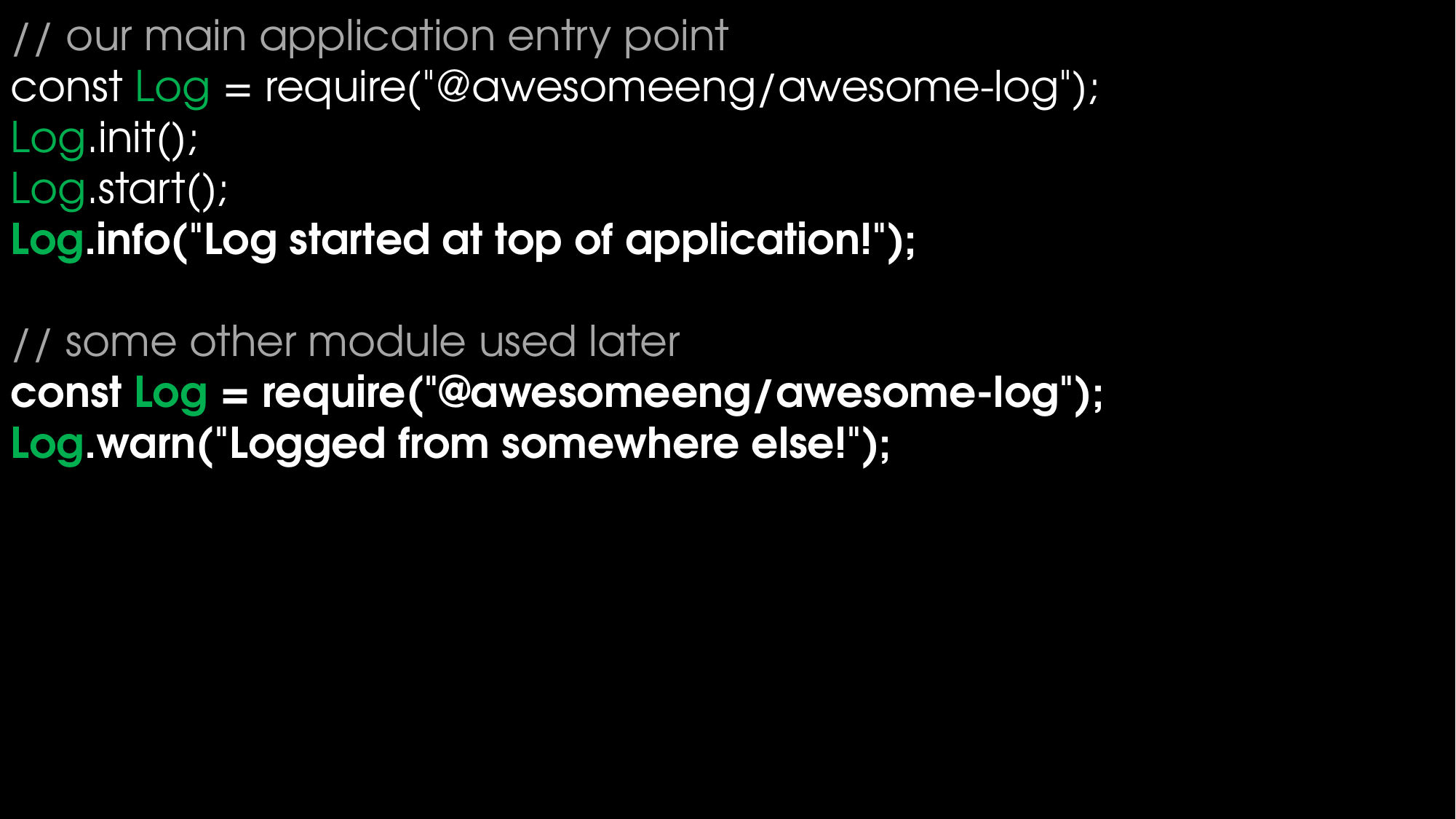

// our main application entry point
const Log = require("@awesomeeng/awesome-log");
Log.init();
Log.start();
Log.info("Log started at top of application!");

// some other module used later
const Log = require("@awesomeeng/awesome-log");
Log.warn("Logged from somewhere else!");